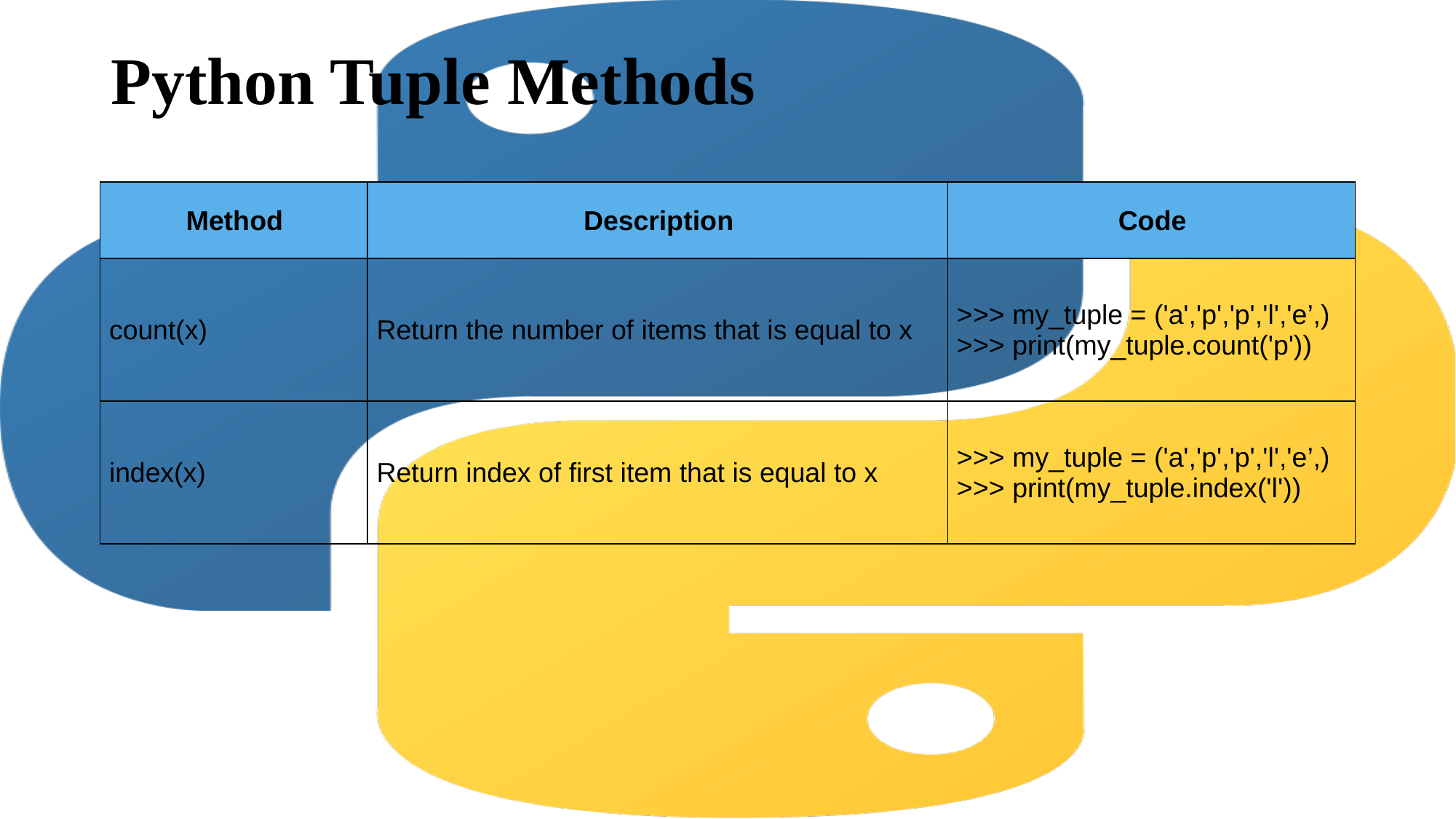

# Python Tuple Methods
| Method | Description | Code |
| --- | --- | --- |
| count(x) | Return the number of items that is equal to x | >>> my\_tuple = ('a','p','p','l','e’,) >>> print(my\_tuple.count('p')) |
| index(x) | Return index of first item that is equal to x | >>> my\_tuple = ('a','p','p','l','e’,) >>> print(my\_tuple.index('l')) |